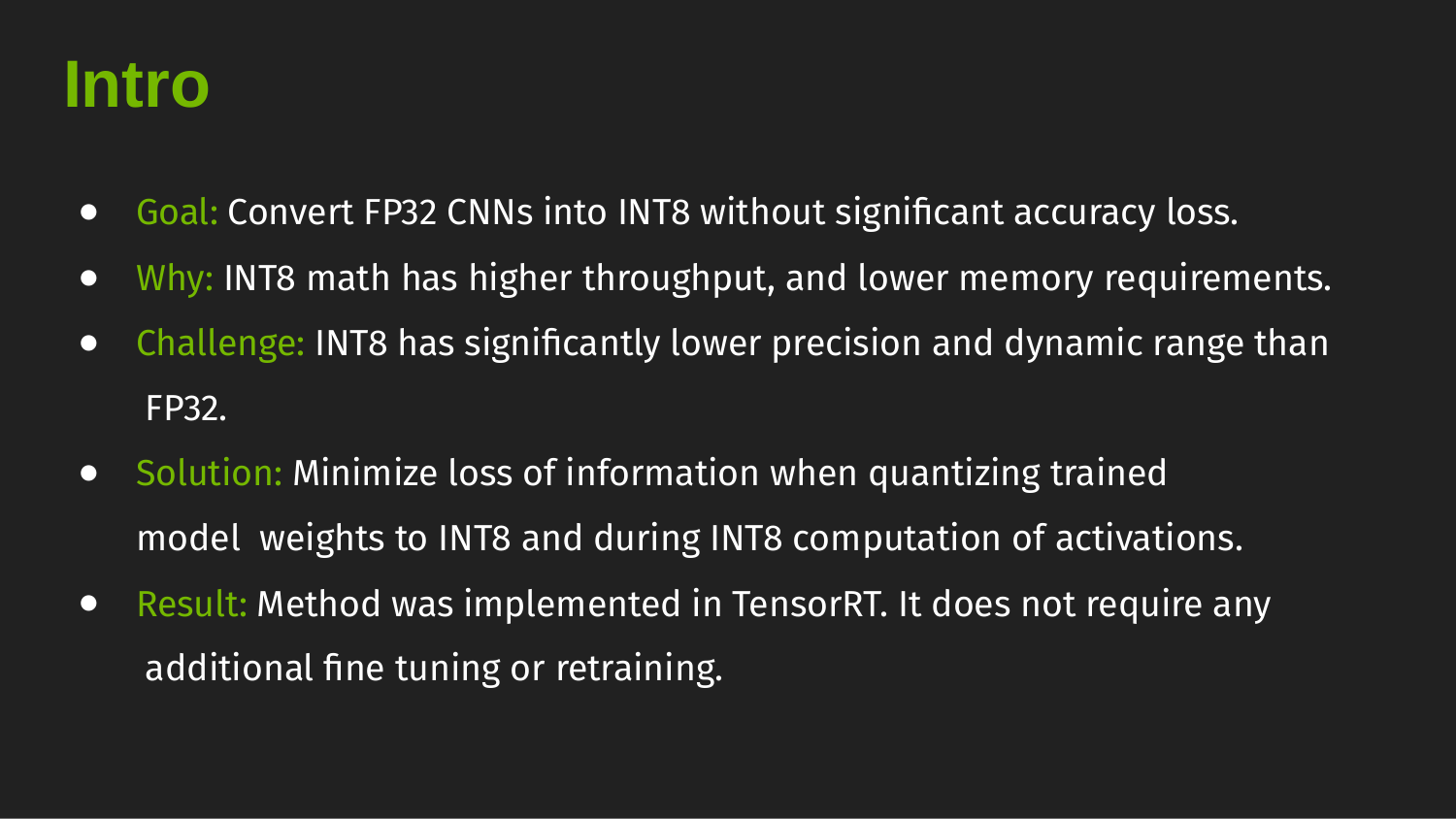

# Intro
Goal: Convert FP32 CNNs into INT8 without significant accuracy loss.
Why: INT8 math has higher throughput, and lower memory requirements.
Challenge: INT8 has significantly lower precision and dynamic range than  FP32.
Solution: Minimize loss of information when quantizing trained model  weights to INT8 and during INT8 computation of activations.
Result: Method was implemented in TensorRT. It does not require any  additional fine tuning or retraining.